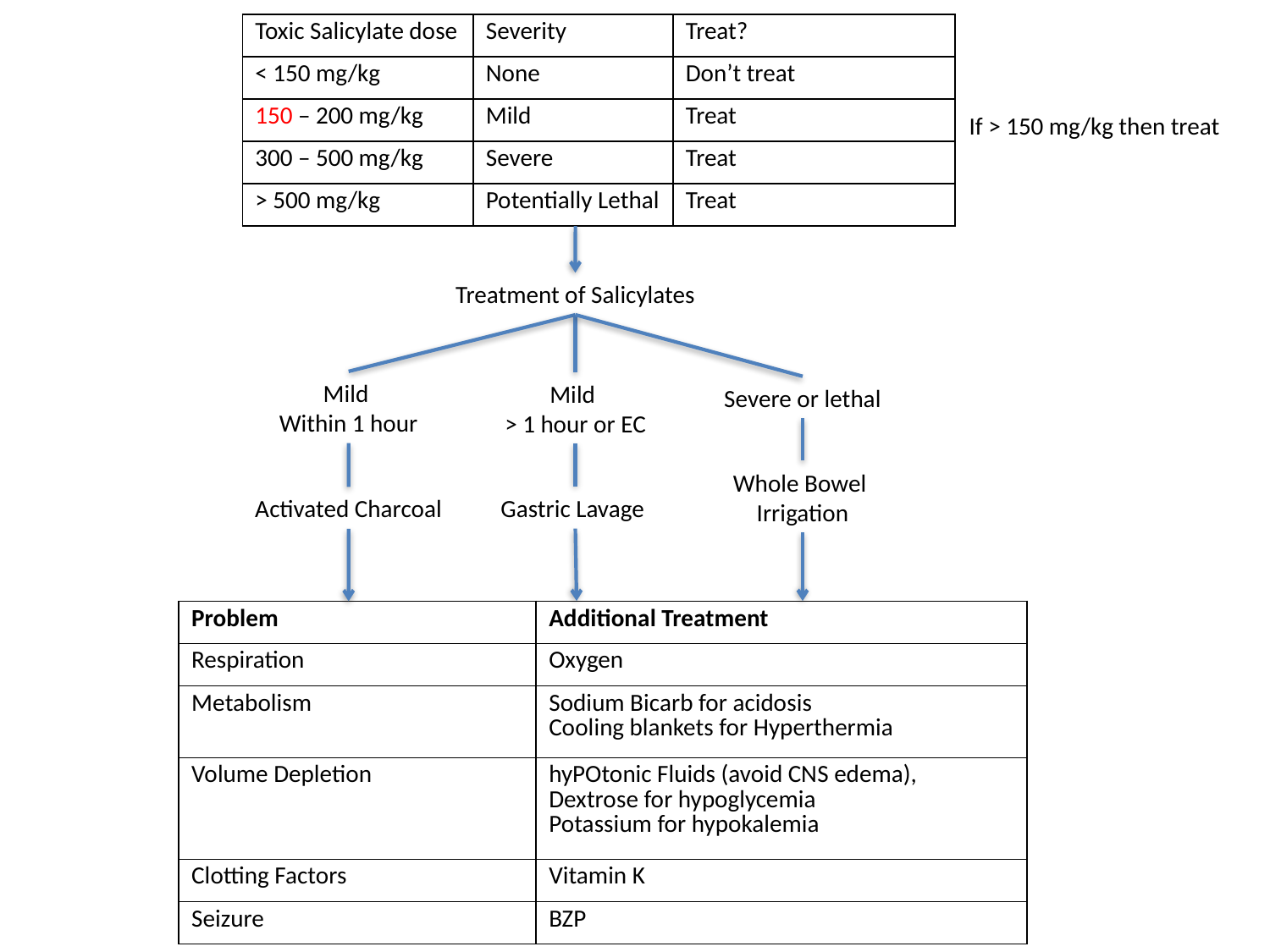

| Toxic Salicylate dose | Severity | Treat? |
| --- | --- | --- |
| < 150 mg/kg | None | Don’t treat |
| 150 – 200 mg/kg | Mild | Treat |
| 300 – 500 mg/kg | Severe | Treat |
| > 500 mg/kg | Potentially Lethal | Treat |
If > 150 mg/kg then treat
Treatment of Salicylates
Mild
Within 1 hour
Mild
> 1 hour or EC
Severe or lethal
Whole Bowel
Irrigation
Gastric Lavage
Activated Charcoal
| Problem | Additional Treatment |
| --- | --- |
| Respiration | Oxygen |
| Metabolism | Sodium Bicarb for acidosis Cooling blankets for Hyperthermia |
| Volume Depletion | hyPOtonic Fluids (avoid CNS edema), Dextrose for hypoglycemia Potassium for hypokalemia |
| Clotting Factors | Vitamin K |
| Seizure | BZP |